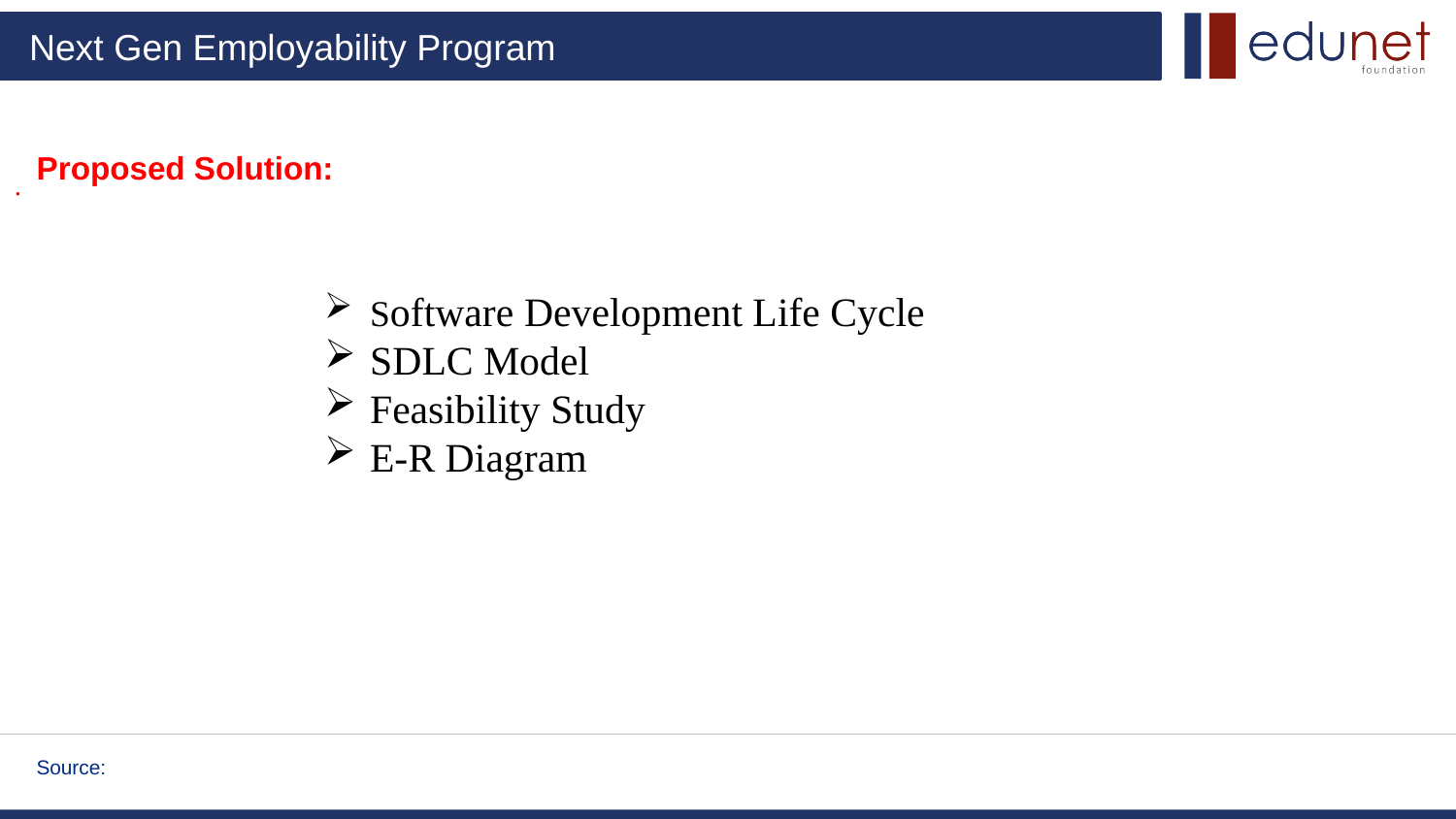

Proposed Solution:
.
Software Development Life Cycle
SDLC Model
Feasibility Study
E-R Diagram

Source: